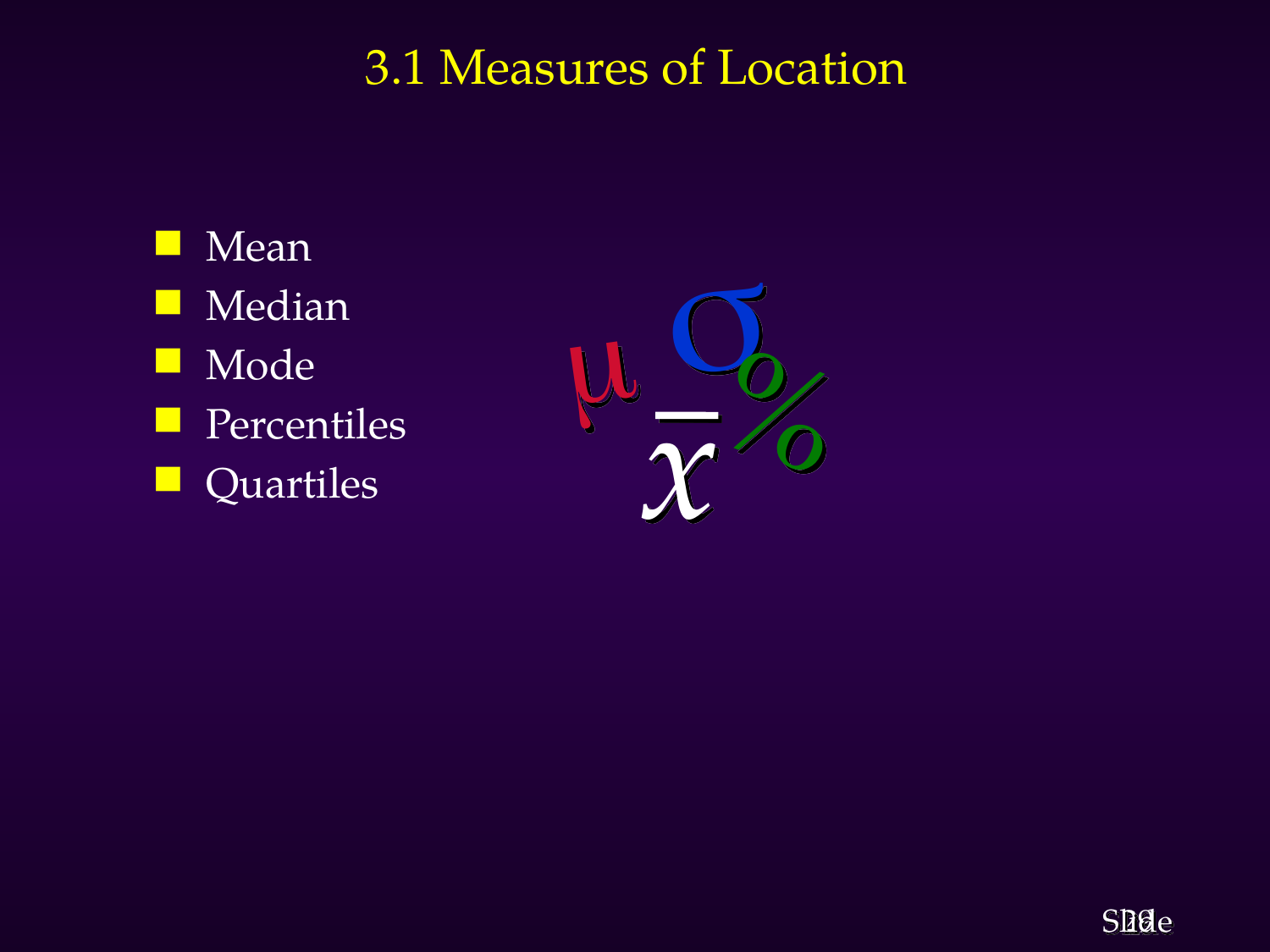

# 3.1 Measures of Location

Mean
Median
Mode
Percentiles
Quartiles
σ
μ
%
x